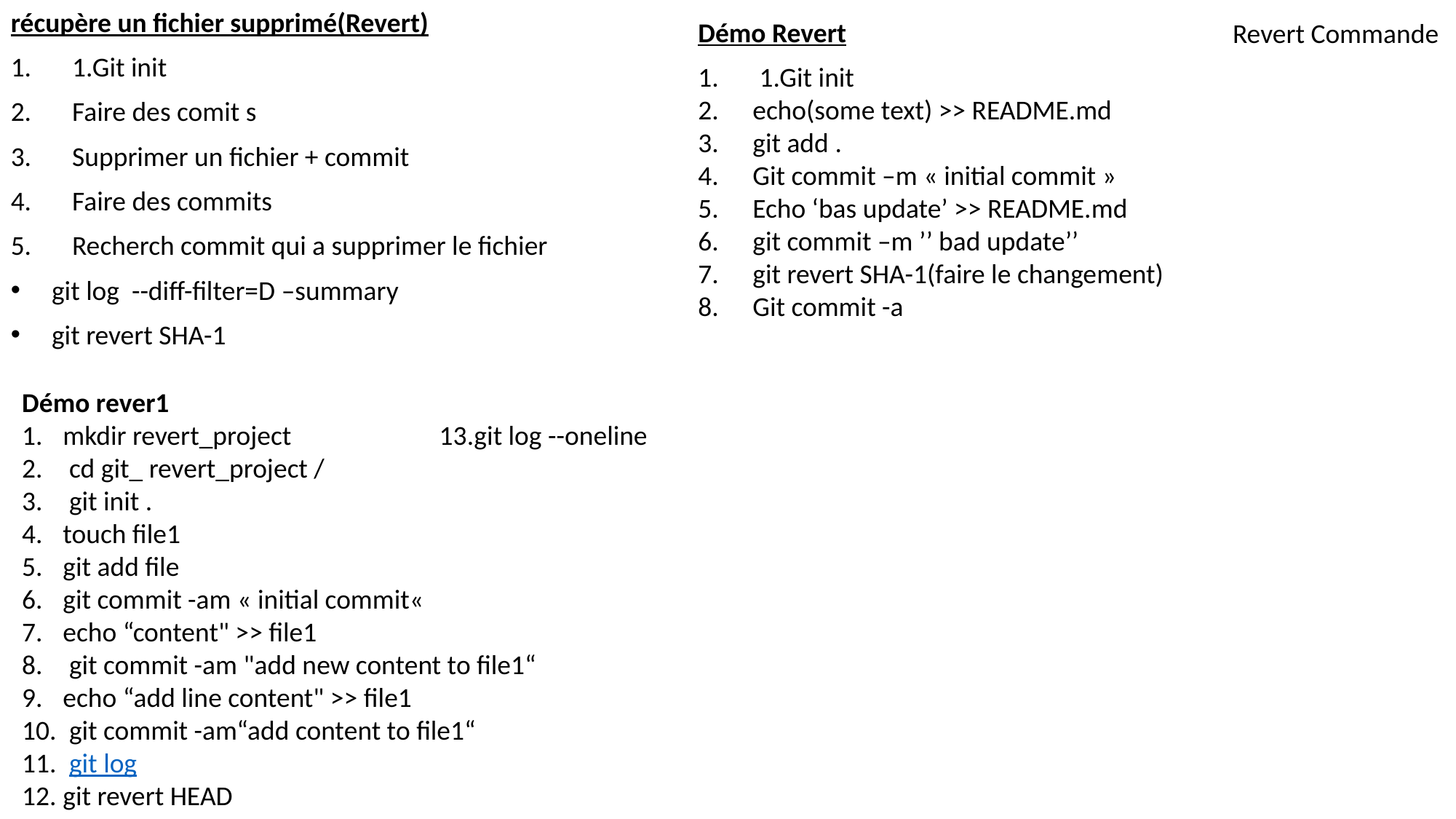

récupère un fichier supprimé(Revert)
1.Git init
Faire des comit s
Supprimer un fichier + commit
Faire des commits
Recherch commit qui a supprimer le fichier
git log  --diff-filter=D –summary
git revert SHA-1

# Revert Commande
Démo Revert
1.Git init
echo(some text) >> README.md
git add .
Git commit –m « initial commit »
Echo ‘bas update’ >> README.md
git commit –m ’’ bad update’’
git revert SHA-1(faire le changement)
Git commit -a

Démo rever1
mkdir revert_project                        13.git log --oneline
 cd git_ revert_project /
 git init .
touch file1
git add file
git commit -am « initial commit«
echo “content" >> file1
 git commit -am "add new content to file1“
echo “add line content" >> file1
 git commit -am“add content to file1“
 git log
git revert HEAD